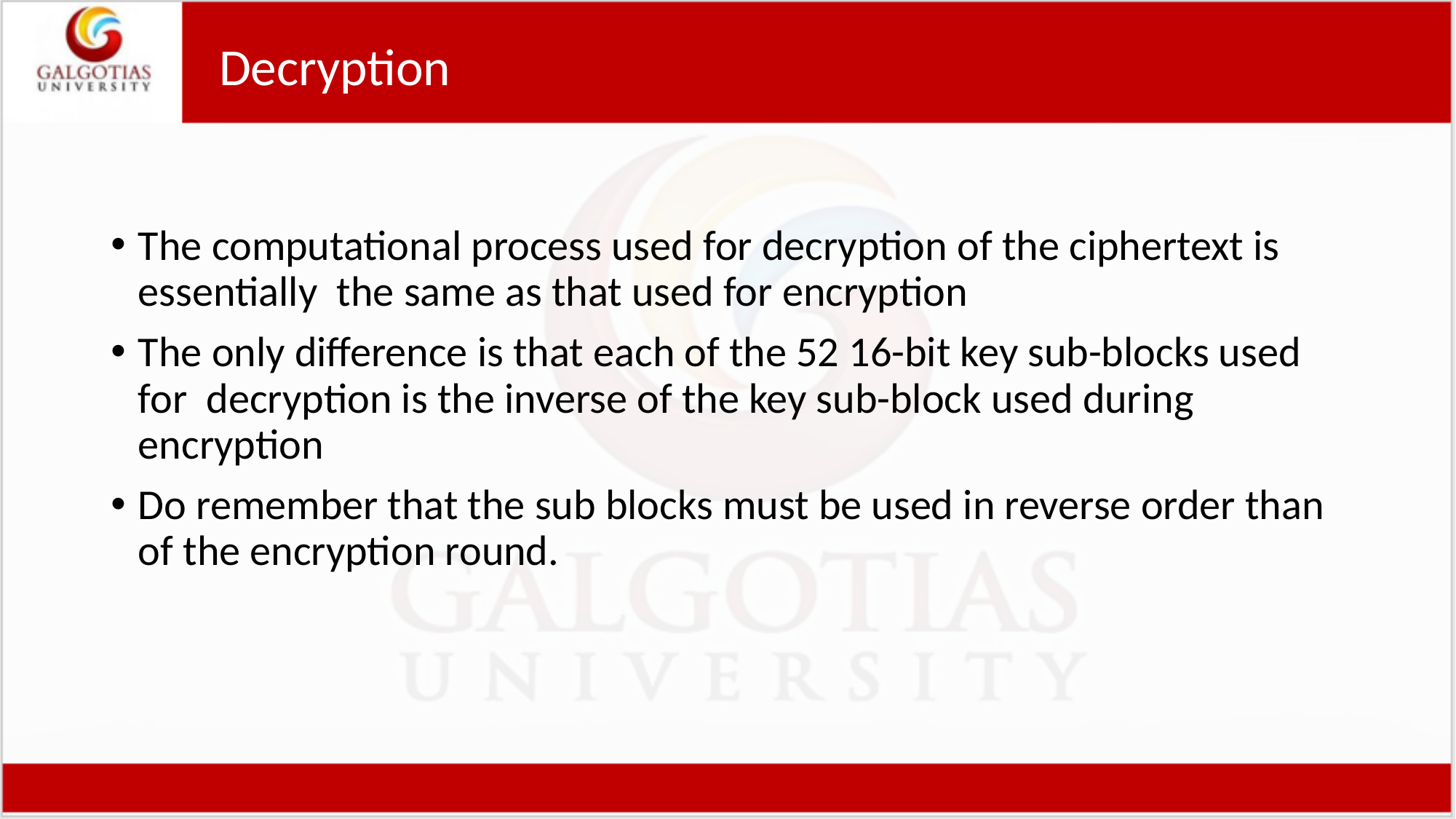

# Decryption
The computational process used for decryption of the ciphertext is essentially  the same as that used for encryption
The only difference is that each of the 52 16-bit key sub-blocks used for  decryption is the inverse of the key sub-block used during encryption
Do remember that the sub blocks must be used in reverse order than of the encryption round.